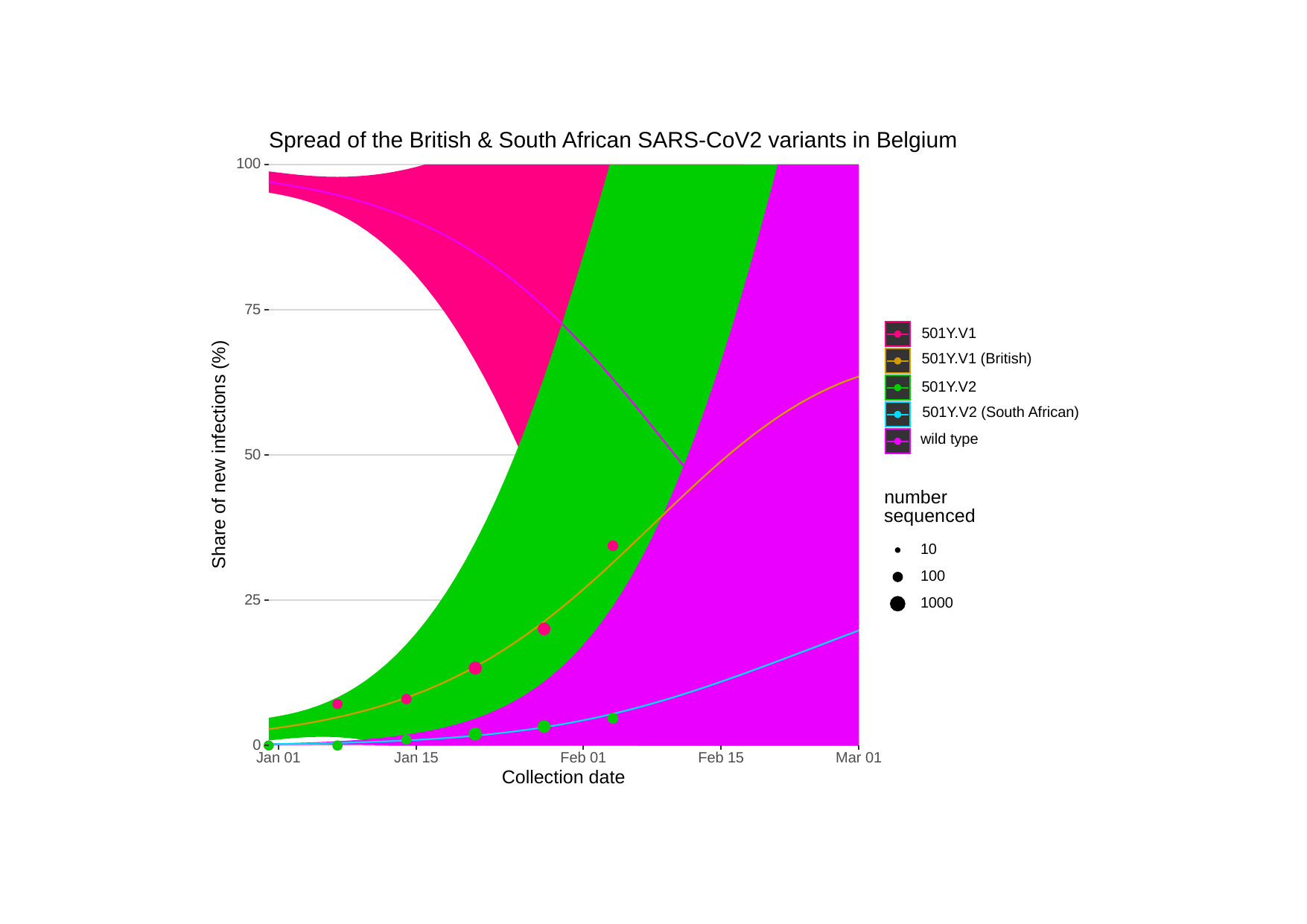

Spread of the British & South African SARS-CoV2 variants in Belgium
100

75

501Y.V1

501Y.V1 (British)

501Y.V2

501Y.V2 (South African)

wild type

Share of new infections (%)
50

number
sequenced

10

100

25

1000

0

Jan 01
Jan 15
Feb 01
Feb 15
Mar 01
Collection date